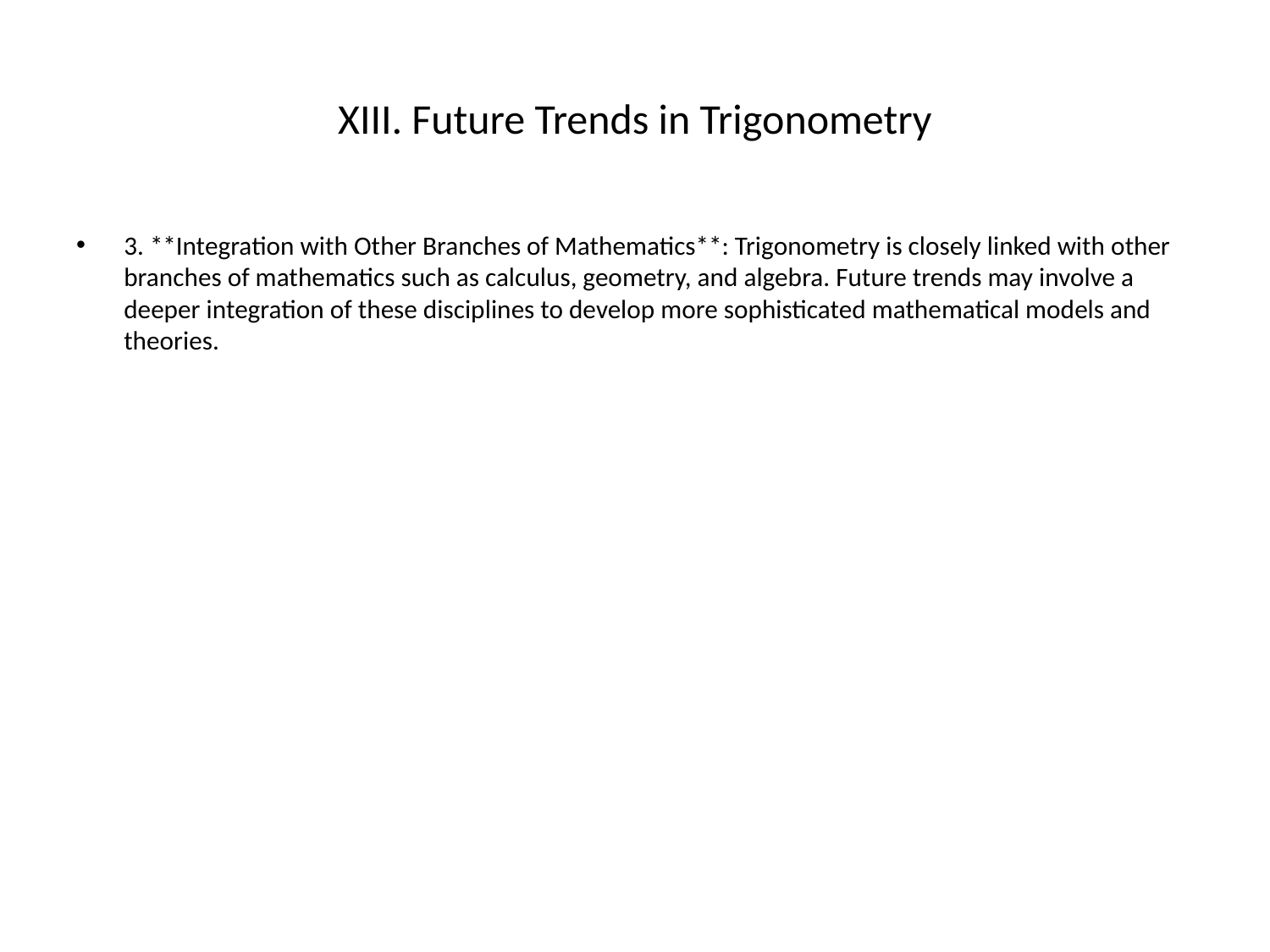

# XIII. Future Trends in Trigonometry
3. **Integration with Other Branches of Mathematics**: Trigonometry is closely linked with other branches of mathematics such as calculus, geometry, and algebra. Future trends may involve a deeper integration of these disciplines to develop more sophisticated mathematical models and theories.